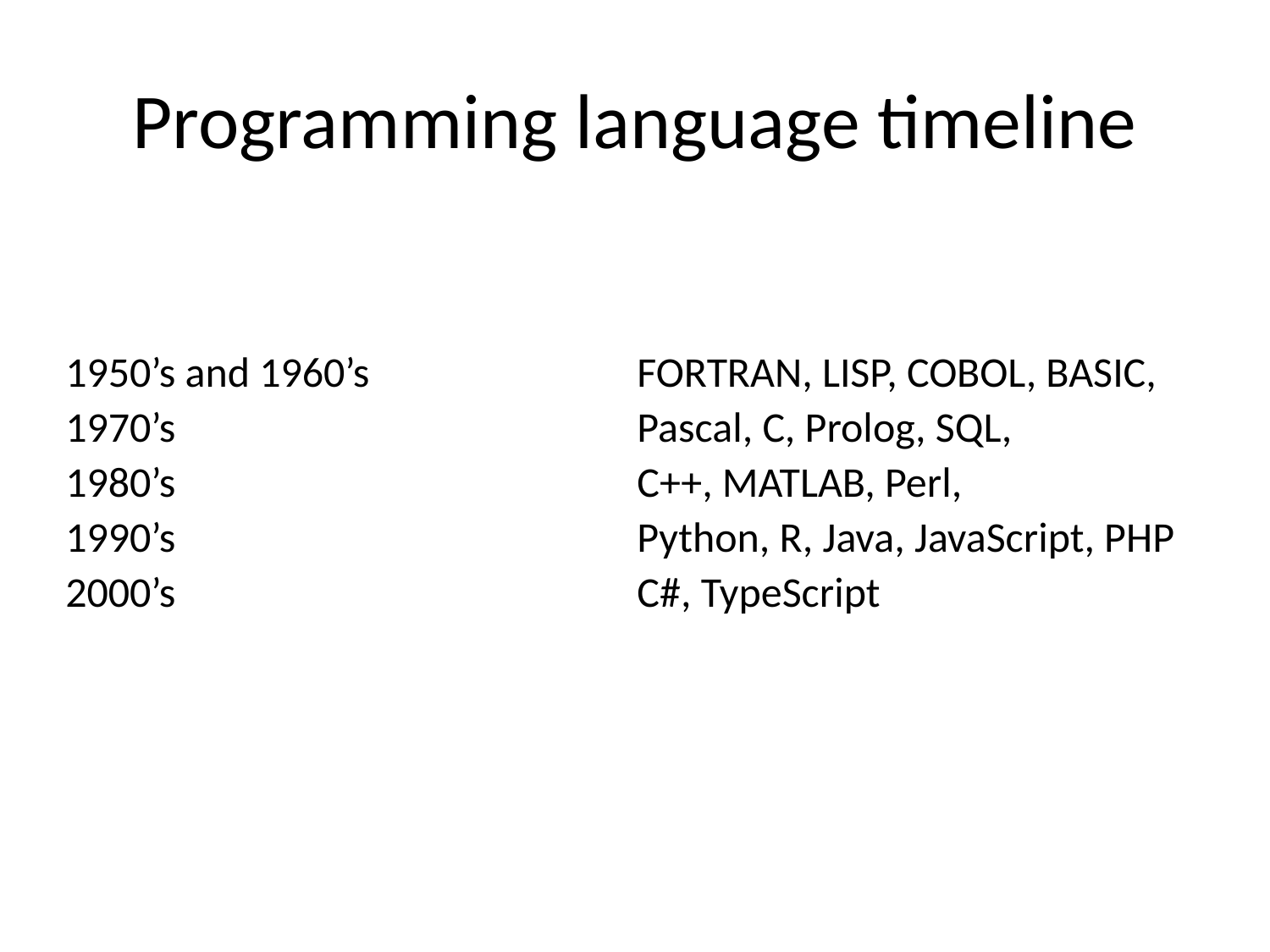

# Programming language timeline
| 1950’s and 1960’s | FORTRAN, LISP, COBOL, BASIC, |
| --- | --- |
| 1970’s | Pascal, C, Prolog, SQL, |
| 1980’s | C++, MATLAB, Perl, |
| 1990’s | Python, R, Java, JavaScript, PHP |
| 2000’s | C#, TypeScript |